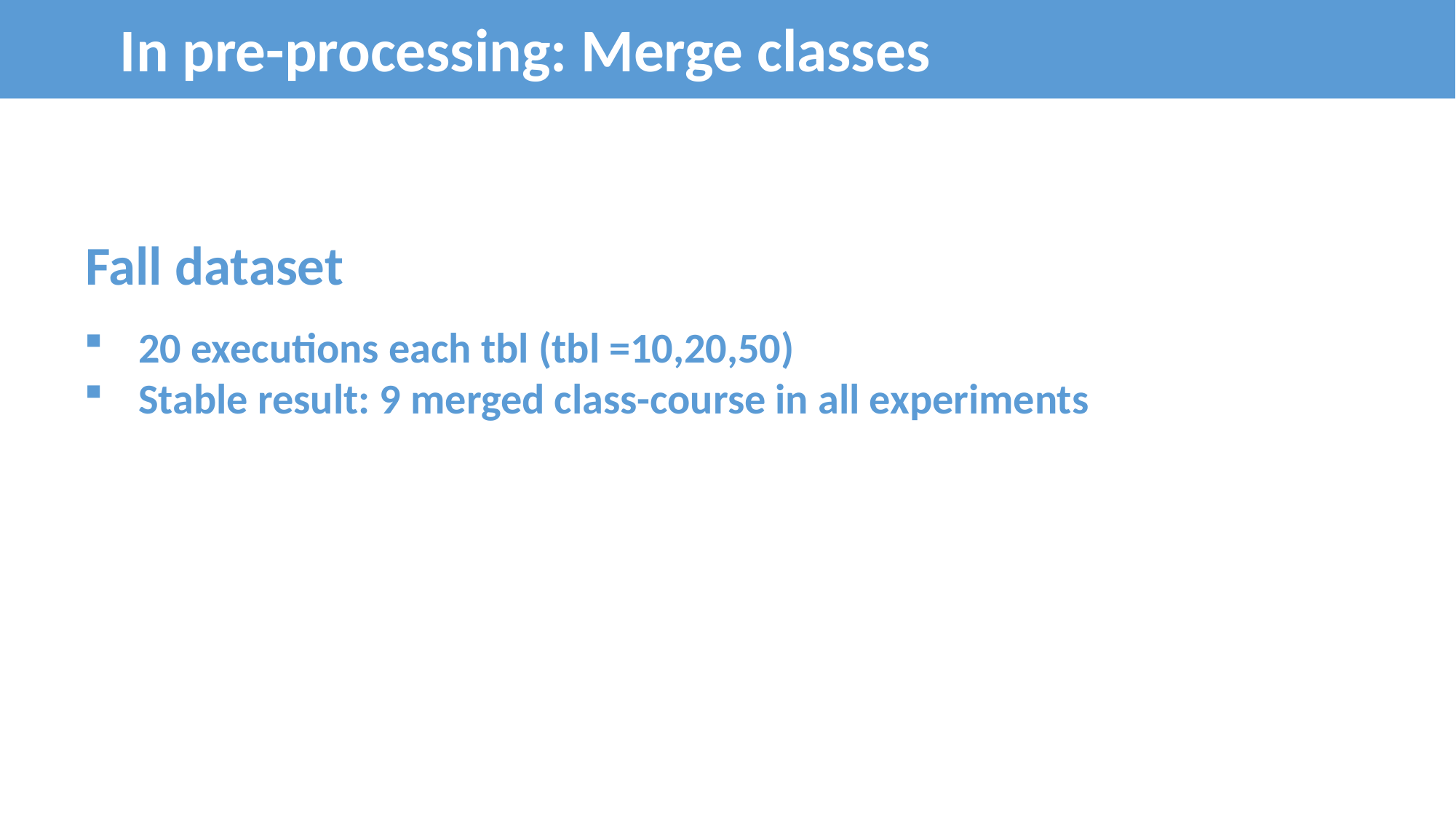

In pre-processing: Merge classes
Fall dataset
20 executions each tbl (tbl =10,20,50)
Stable result: 9 merged class-course in all experiments